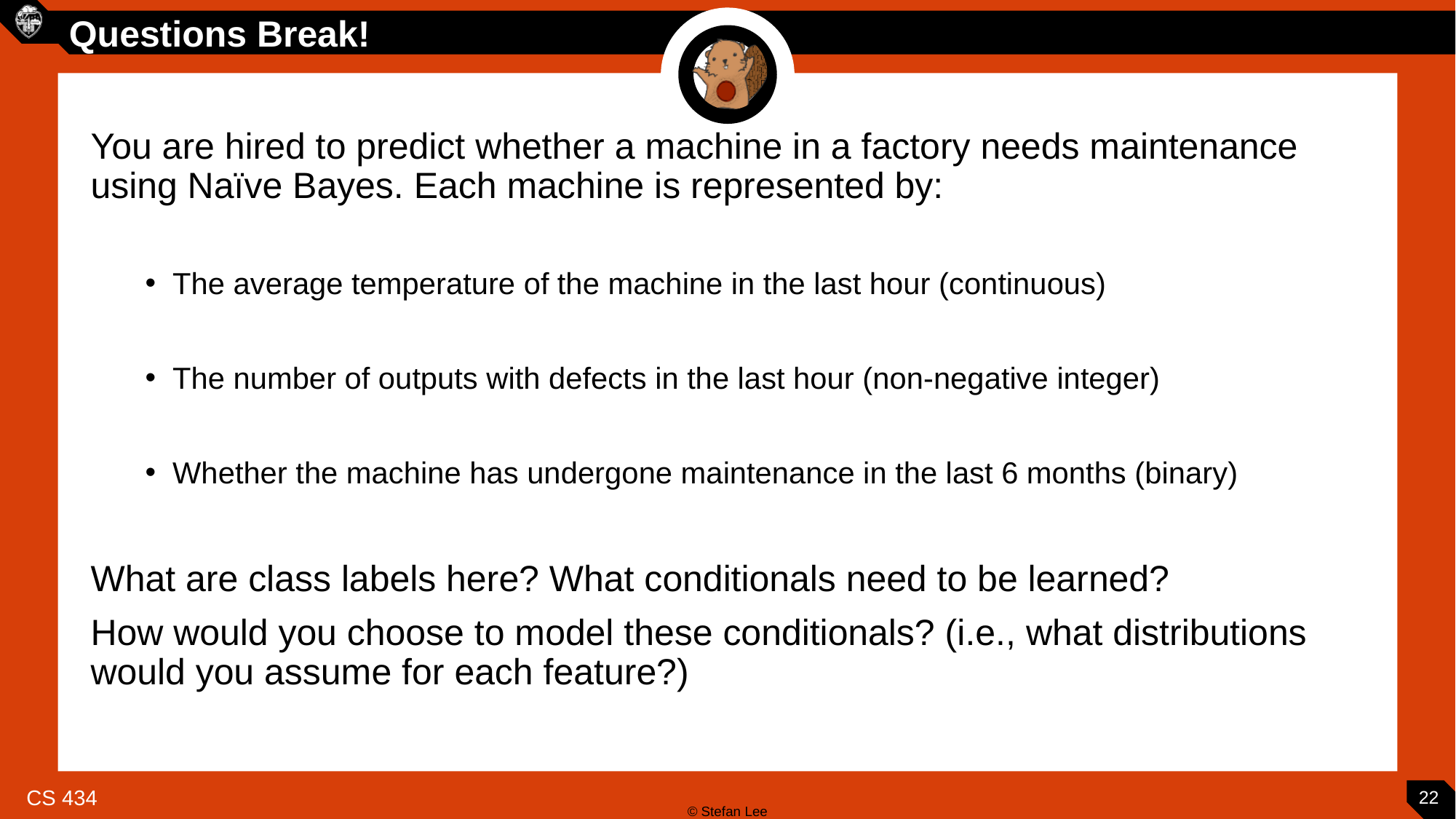

You are hired to predict whether a machine in a factory needs maintenance using Naïve Bayes. Each machine is represented by:

The average temperature of the machine in the last hour (continuous)

The number of outputs with defects in the last hour (non-negative integer)

Whether the machine has undergone maintenance in the last 6 months (binary)

What are class labels here? What conditionals need to be learned?
How would you choose to model these conditionals? (i.e., what distributions would you assume for each feature?)
22